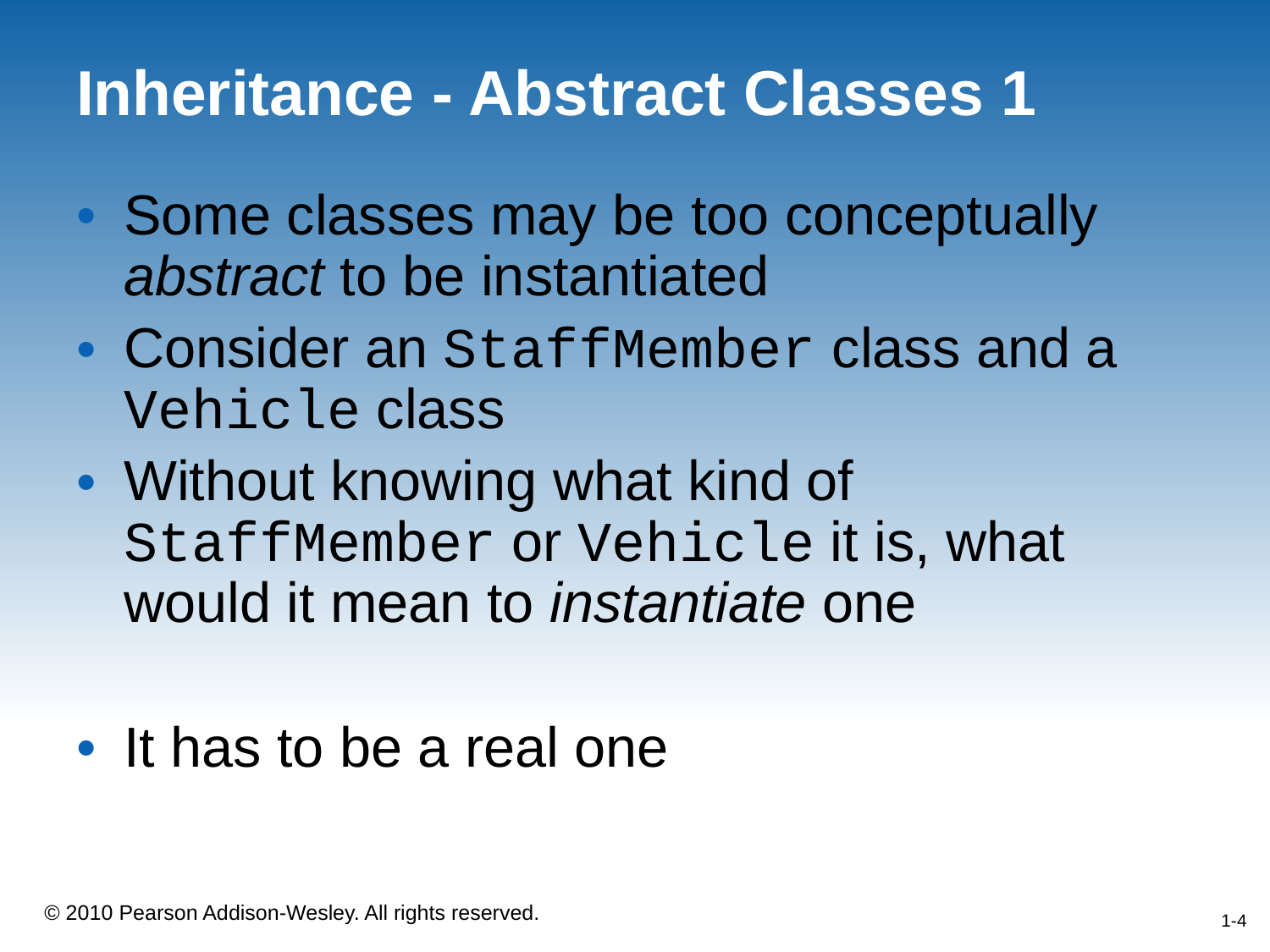

# Inheritance - Abstract Classes 1
Some classes may be too conceptually abstract to be instantiated
Consider an StaffMember class and a Vehicle class
Without knowing what kind of StaffMember or Vehicle it is, what would it mean to instantiate one

It has to be a real one
1-4